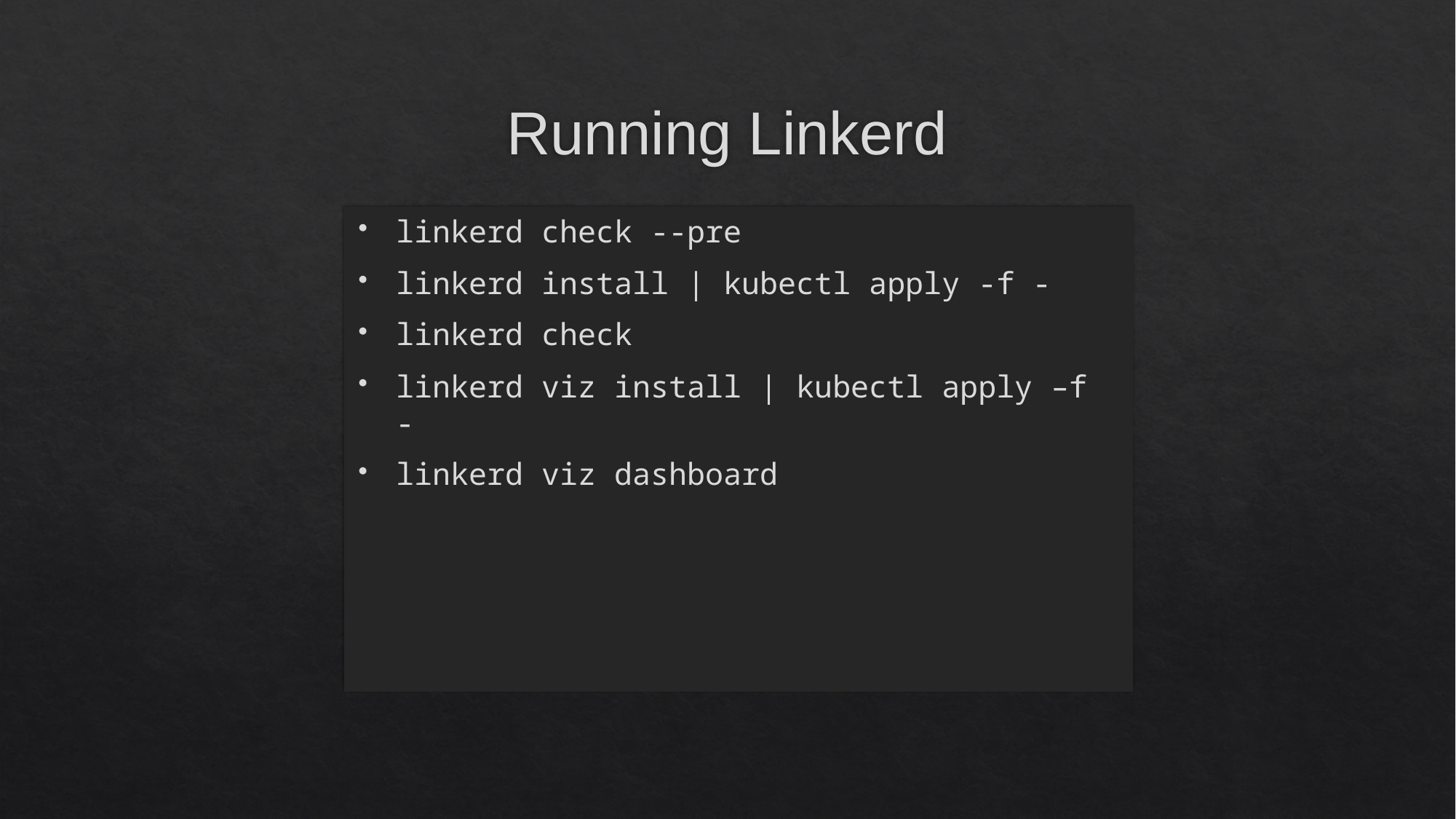

# Running Linkerd
linkerd check --pre
linkerd install | kubectl apply -f -
linkerd check
linkerd viz install | kubectl apply –f -
linkerd viz dashboard